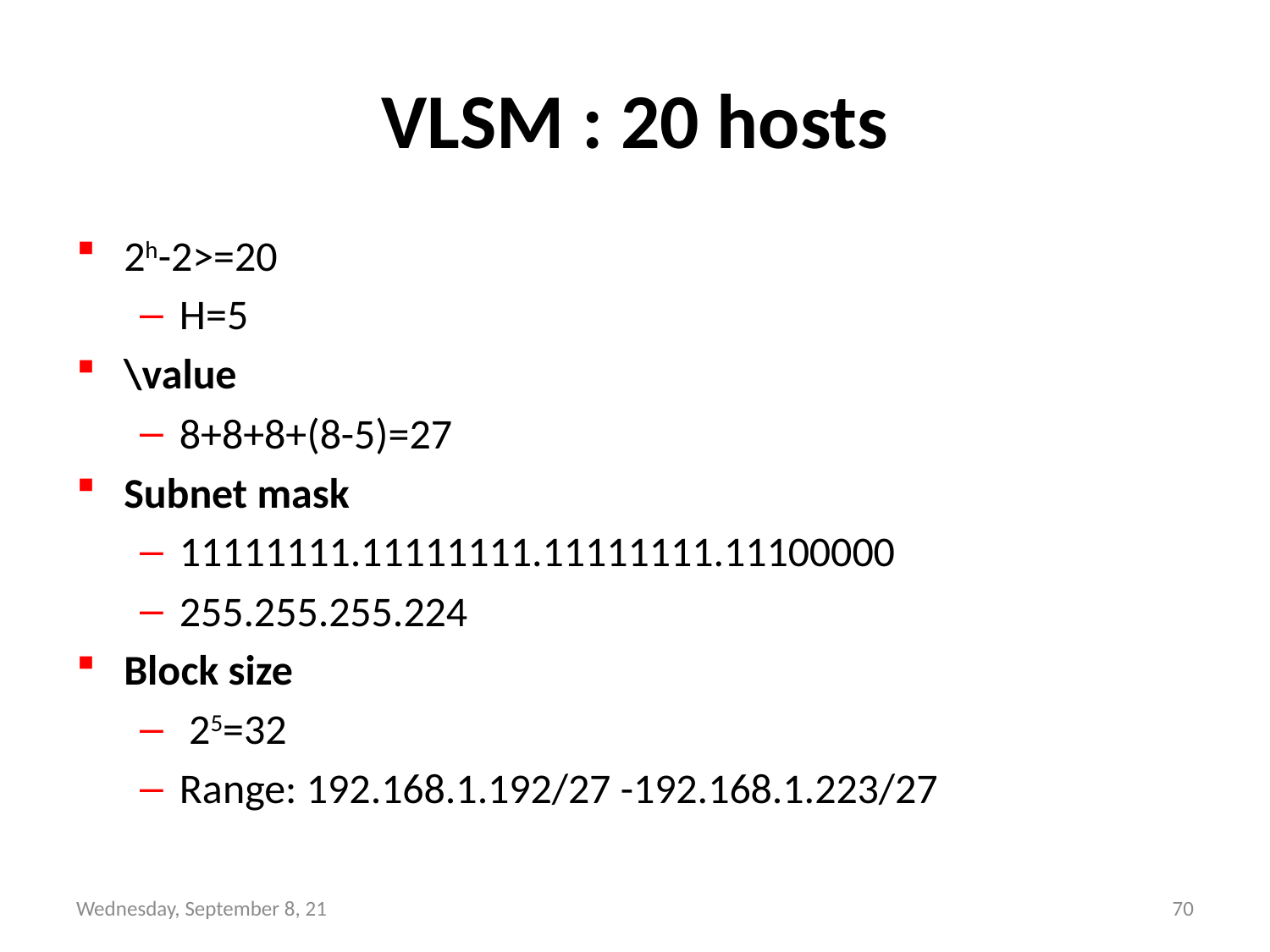

# VLSM : 20 hosts
2h-2>=20
H=5
\value
8+8+8+(8-5)=27
Subnet mask
11111111.11111111.11111111.11100000
255.255.255.224
Block size
 25=32
Range: 192.168.1.192/27 -192.168.1.223/27

Wednesday, September 8, 21
70